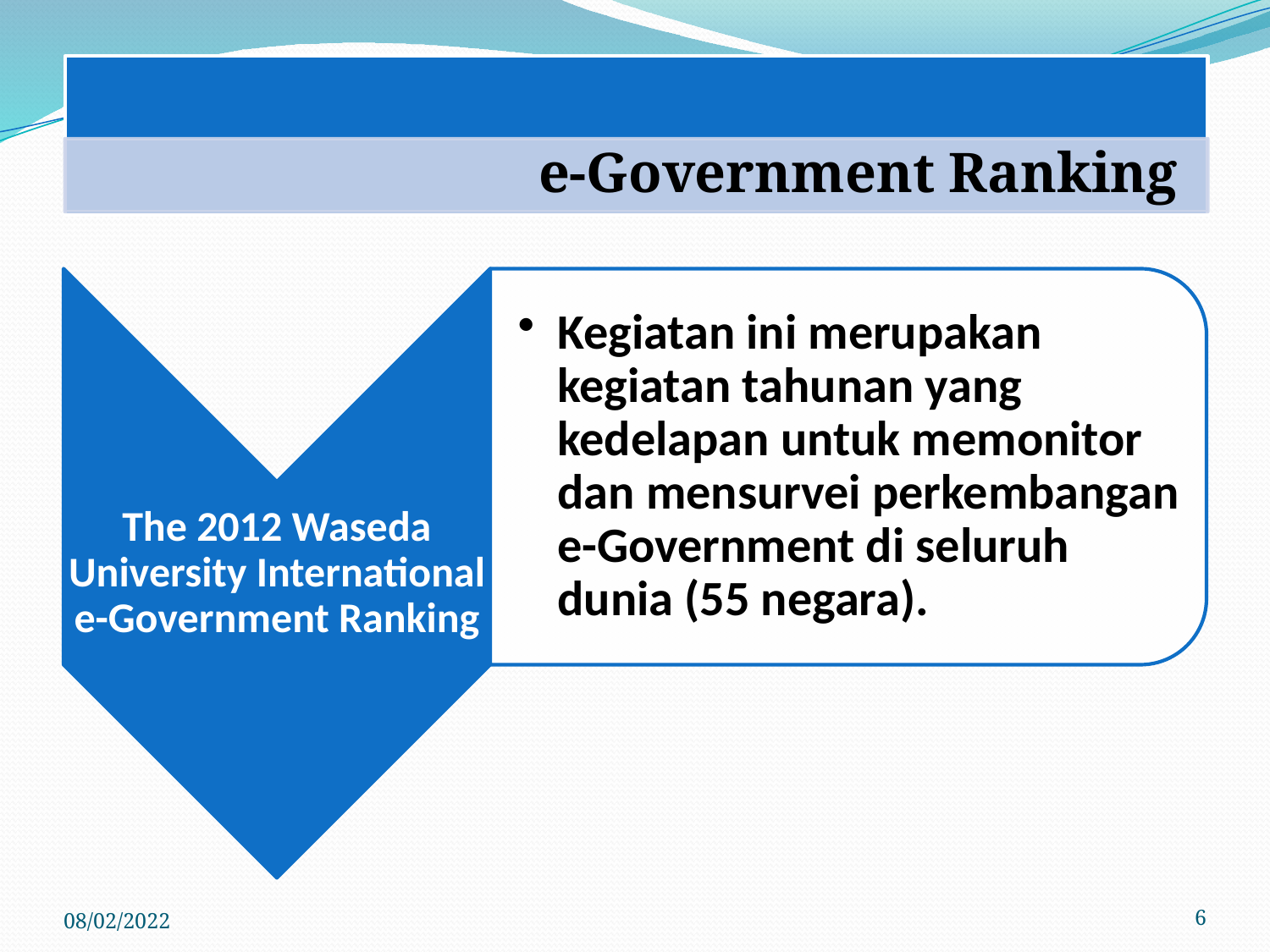

e-Government Ranking
The 2012 Waseda University International e-Government Ranking
Kegiatan ini merupakan kegiatan tahunan yang kedelapan untuk memonitor dan mensurvei perkembangan e-Government di seluruh dunia (55 negara).
08/02/2022
6